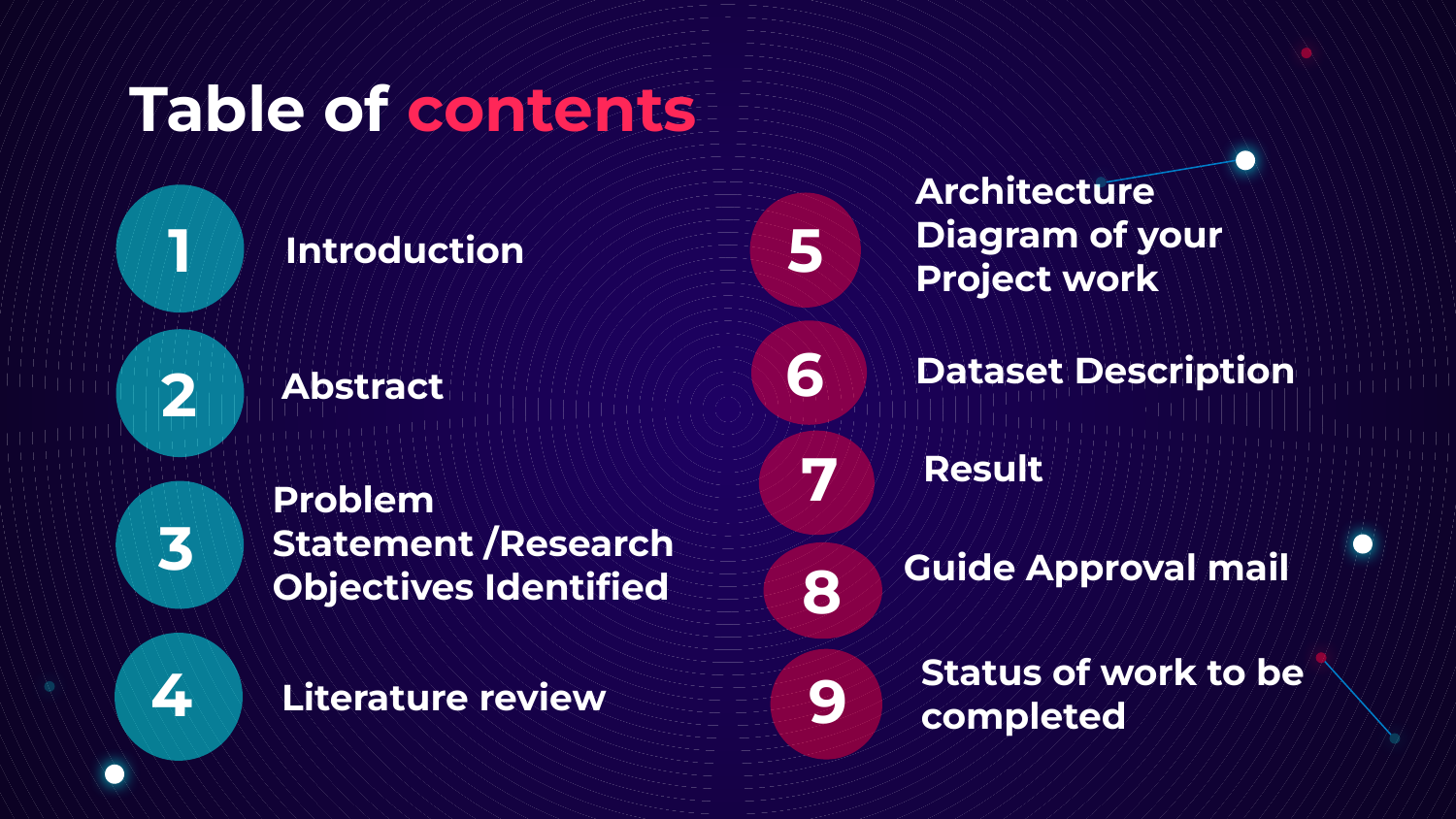

Table of contents

Architecture Diagram of your Project work

# Introduction
1
5
Dataset Description

6

Abstract
2
Result

7

Problem Statement /Research Objectives Identified
3
Guide Approval mail
8

Status of work to be completed
4
Literature review

9